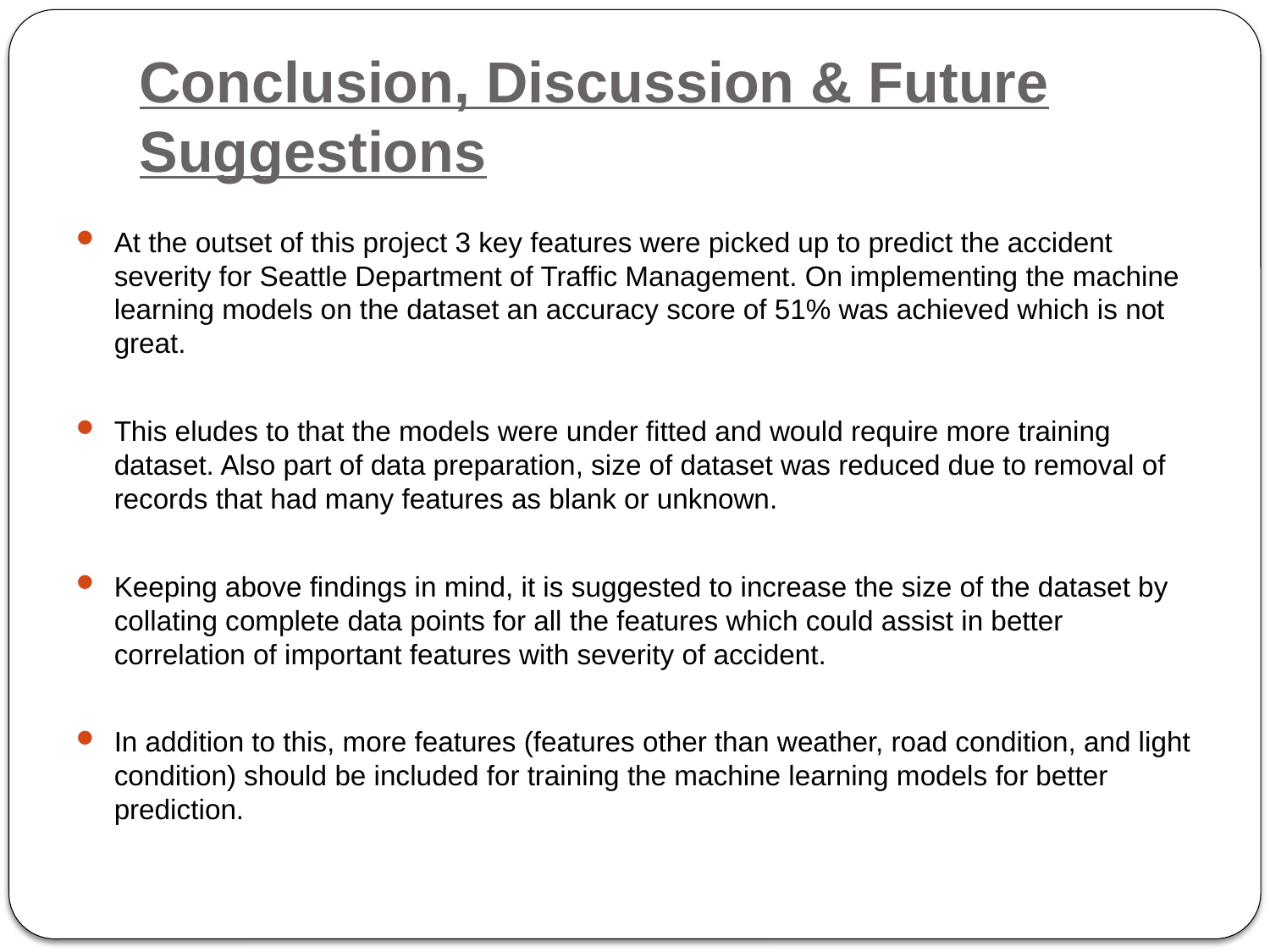

# Conclusion, Discussion & Future Suggestions
At the outset of this project 3 key features were picked up to predict the accident severity for Seattle Department of Traffic Management. On implementing the machine learning models on the dataset an accuracy score of 51% was achieved which is not great.

This eludes to that the models were under fitted and would require more training dataset. Also part of data preparation, size of dataset was reduced due to removal of records that had many features as blank or unknown.

Keeping above findings in mind, it is suggested to increase the size of the dataset by collating complete data points for all the features which could assist in better correlation of important features with severity of accident.

In addition to this, more features (features other than weather, road condition, and light condition) should be included for training the machine learning models for better prediction.